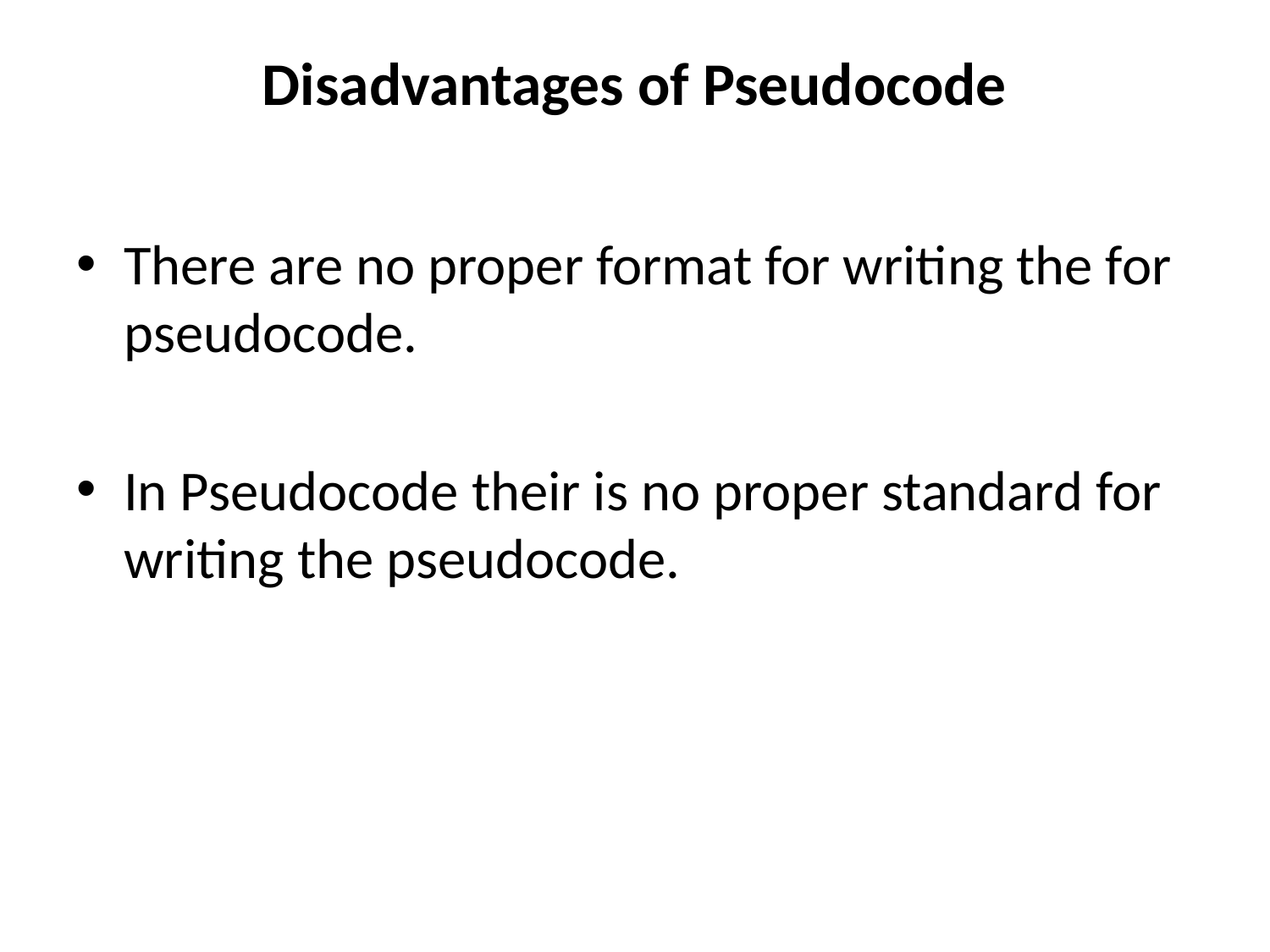

# Disadvantages of Pseudocode
There are no proper format for writing the for pseudocode.

In Pseudocode their is no proper standard for writing the pseudocode.